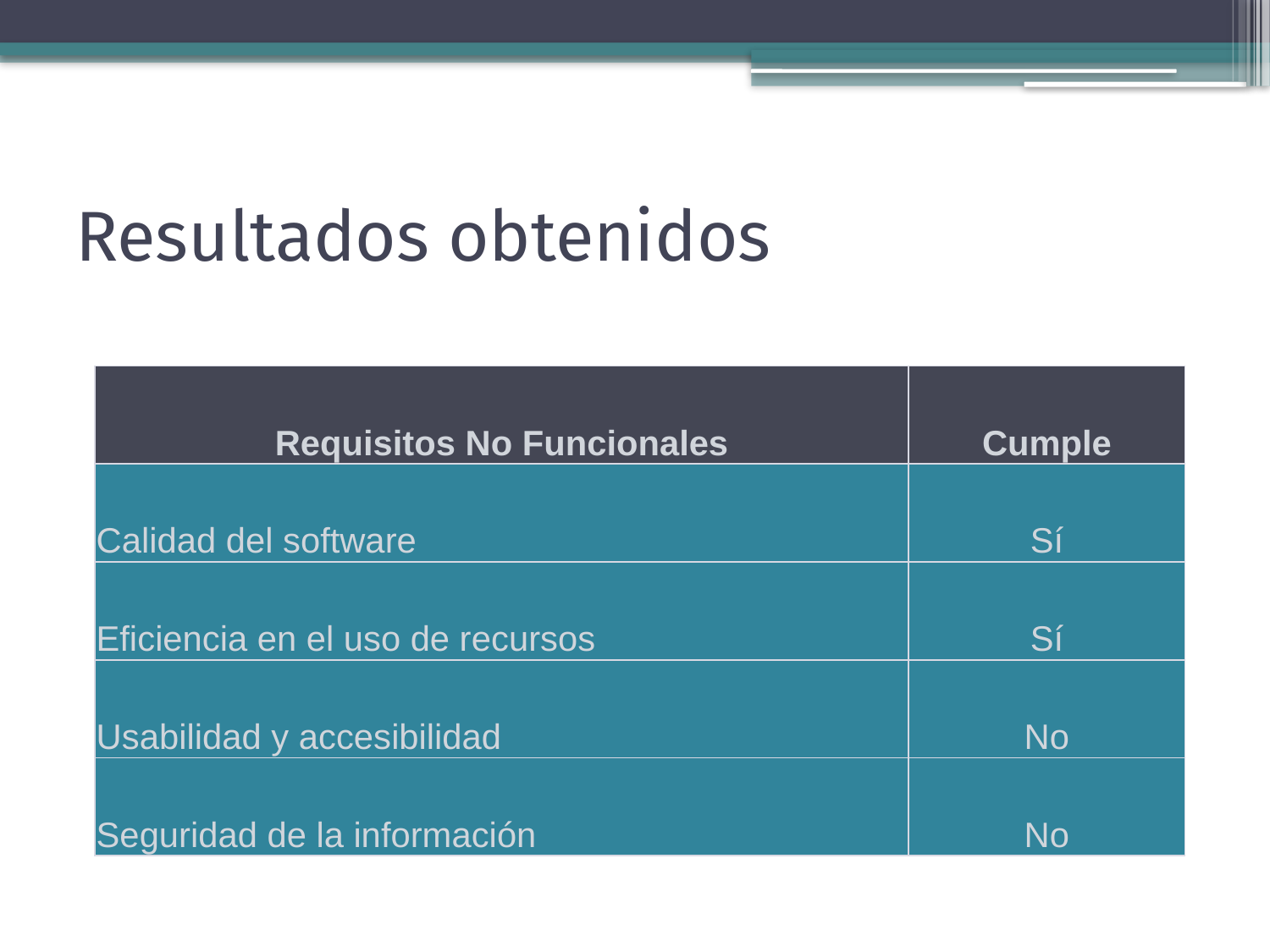

# Resultados obtenidos
| Requisitos No Funcionales | Cumple |
| --- | --- |
| Calidad del software | Sí |
| Eficiencia en el uso de recursos | Sí |
| Usabilidad y accesibilidad | No |
| Seguridad de la información | No |